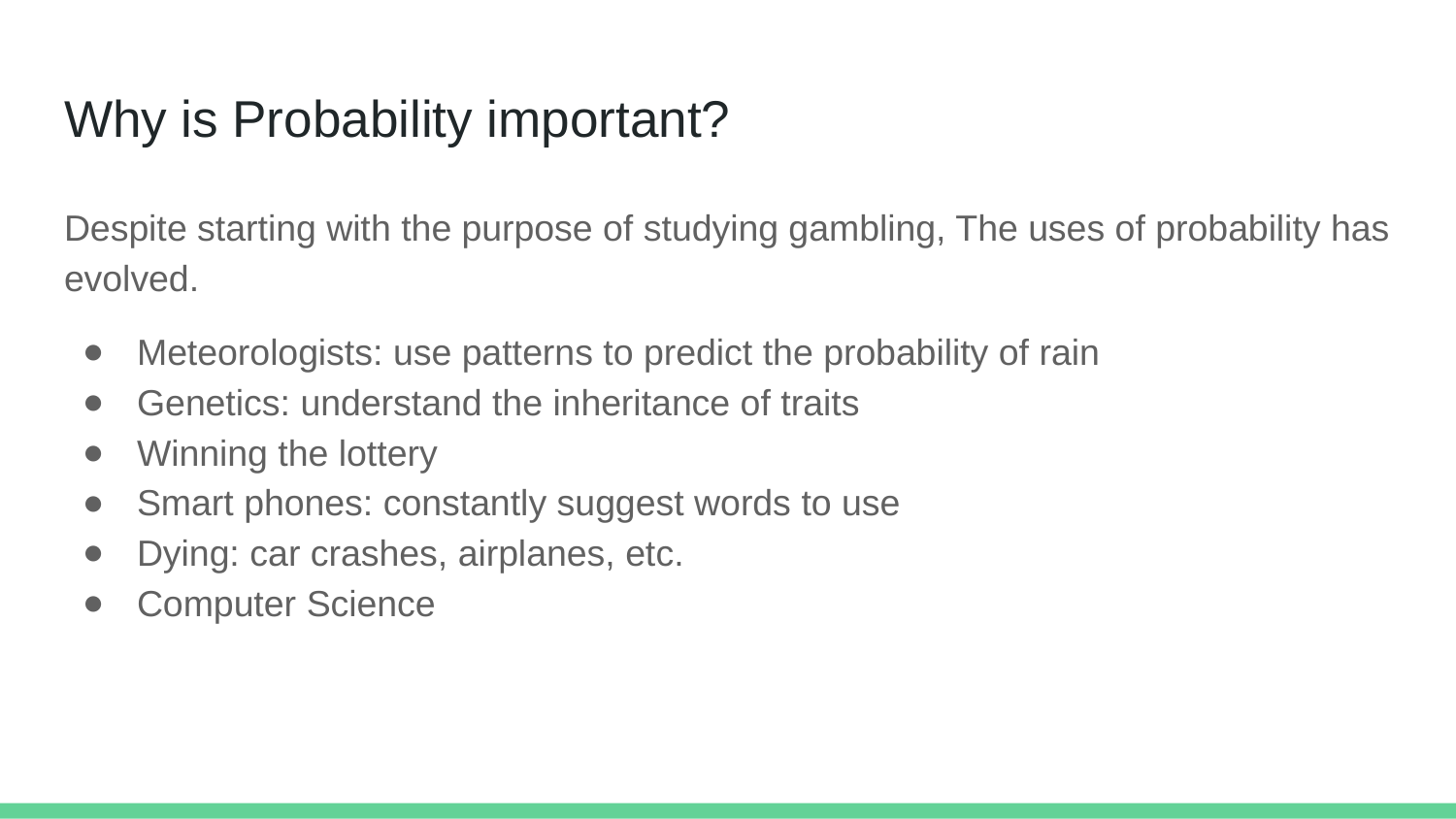

# Why is Probability important?
Despite starting with the purpose of studying gambling, The uses of probability has evolved.
Meteorologists: use patterns to predict the probability of rain
Genetics: understand the inheritance of traits
Winning the lottery
Smart phones: constantly suggest words to use
Dying: car crashes, airplanes, etc.
Computer Science